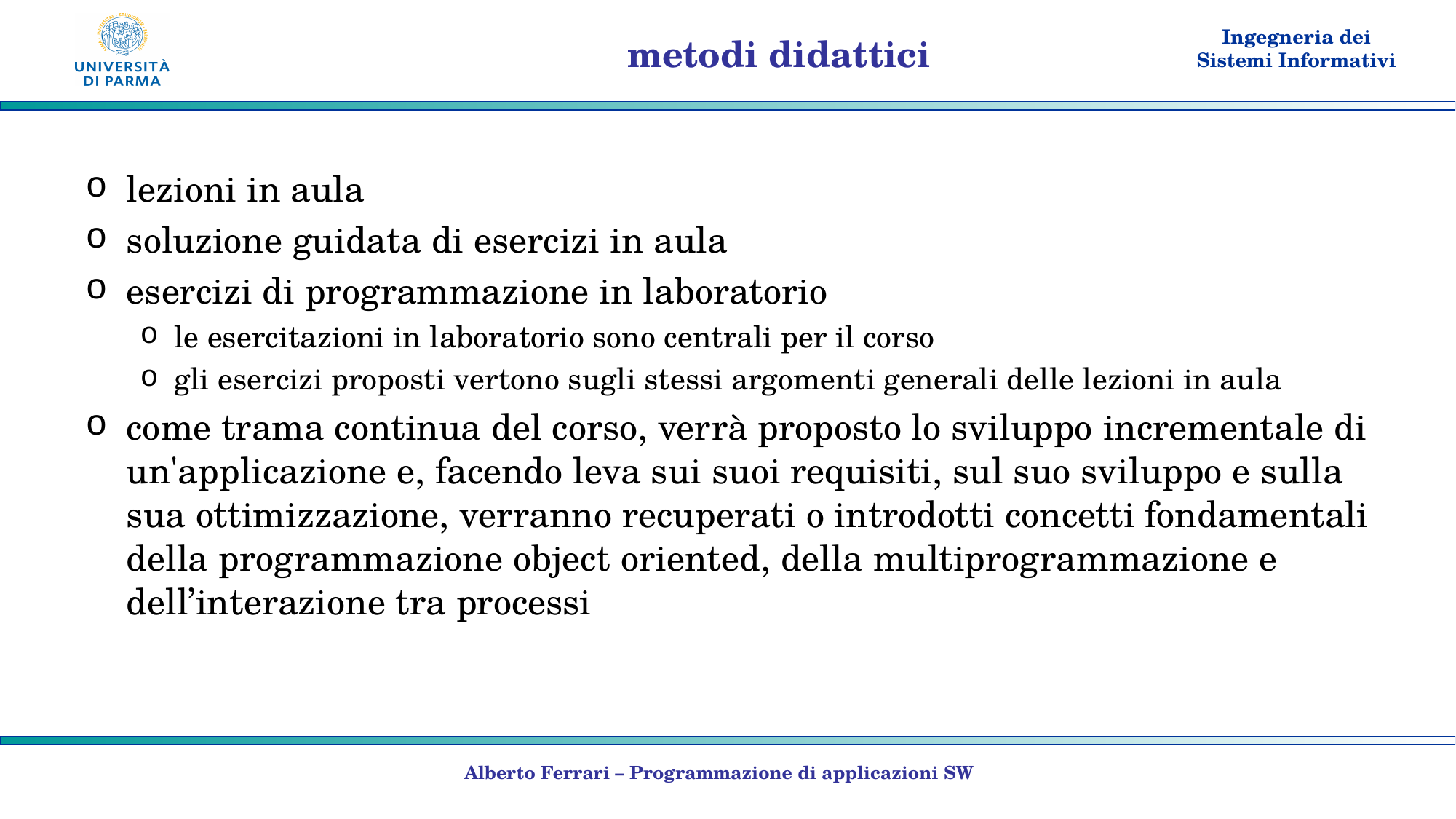

# metodi didattici
lezioni in aula
soluzione guidata di esercizi in aula
esercizi di programmazione in laboratorio
le esercitazioni in laboratorio sono centrali per il corso
gli esercizi proposti vertono sugli stessi argomenti generali delle lezioni in aula
come trama continua del corso, verrà proposto lo sviluppo incrementale di un'applicazione e, facendo leva sui suoi requisiti, sul suo sviluppo e sulla sua ottimizzazione, verranno recuperati o introdotti concetti fondamentali della programmazione object oriented, della multiprogrammazione e dell’interazione tra processi

Alberto Ferrari – Programmazione di applicazioni SW